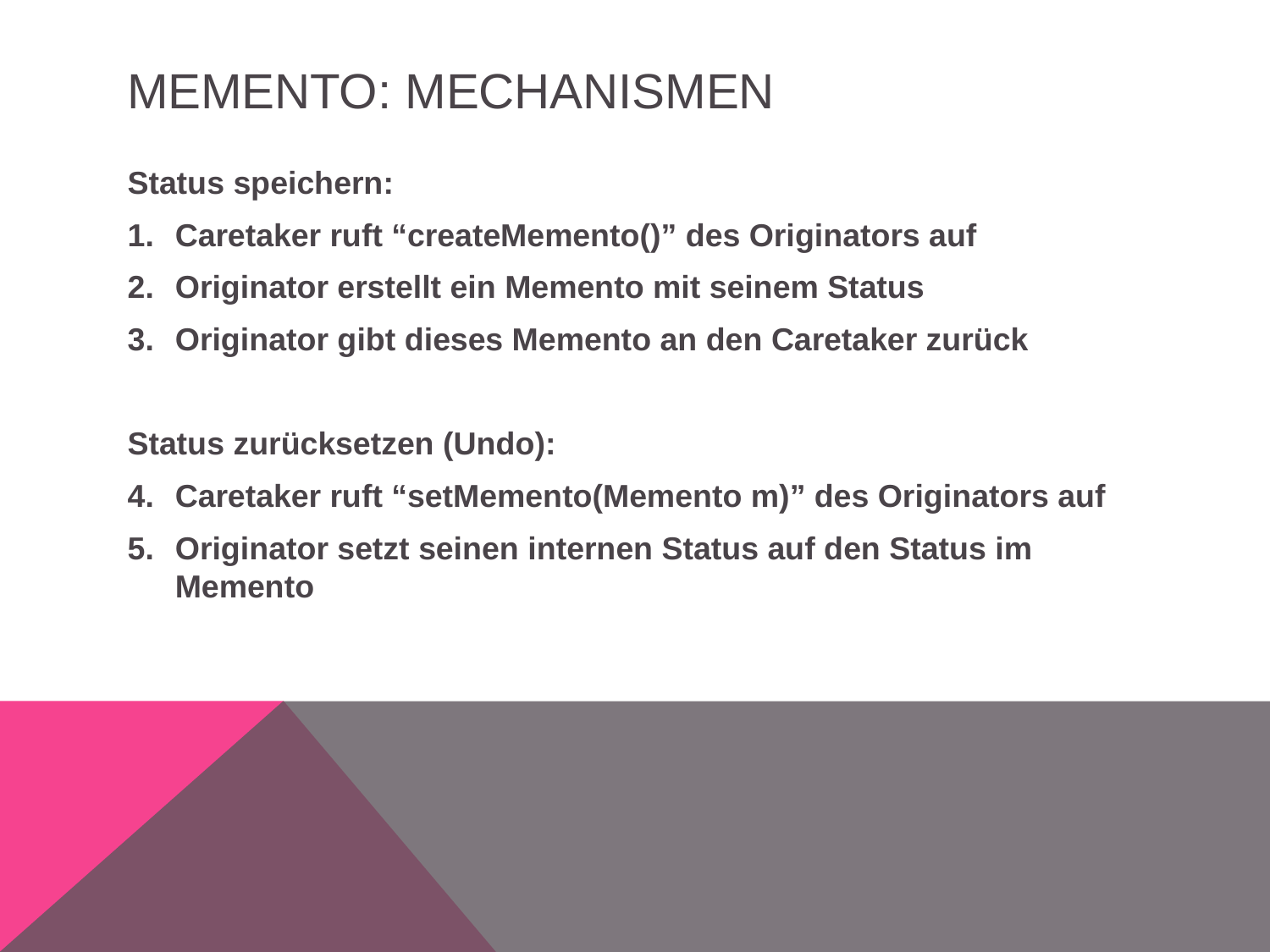

# Memento: Mechanismen
Status speichern:
Caretaker ruft “createMemento()” des Originators auf
Originator erstellt ein Memento mit seinem Status
Originator gibt dieses Memento an den Caretaker zurück

Status zurücksetzen (Undo):
Caretaker ruft “setMemento(Memento m)” des Originators auf
Originator setzt seinen internen Status auf den Status im Memento